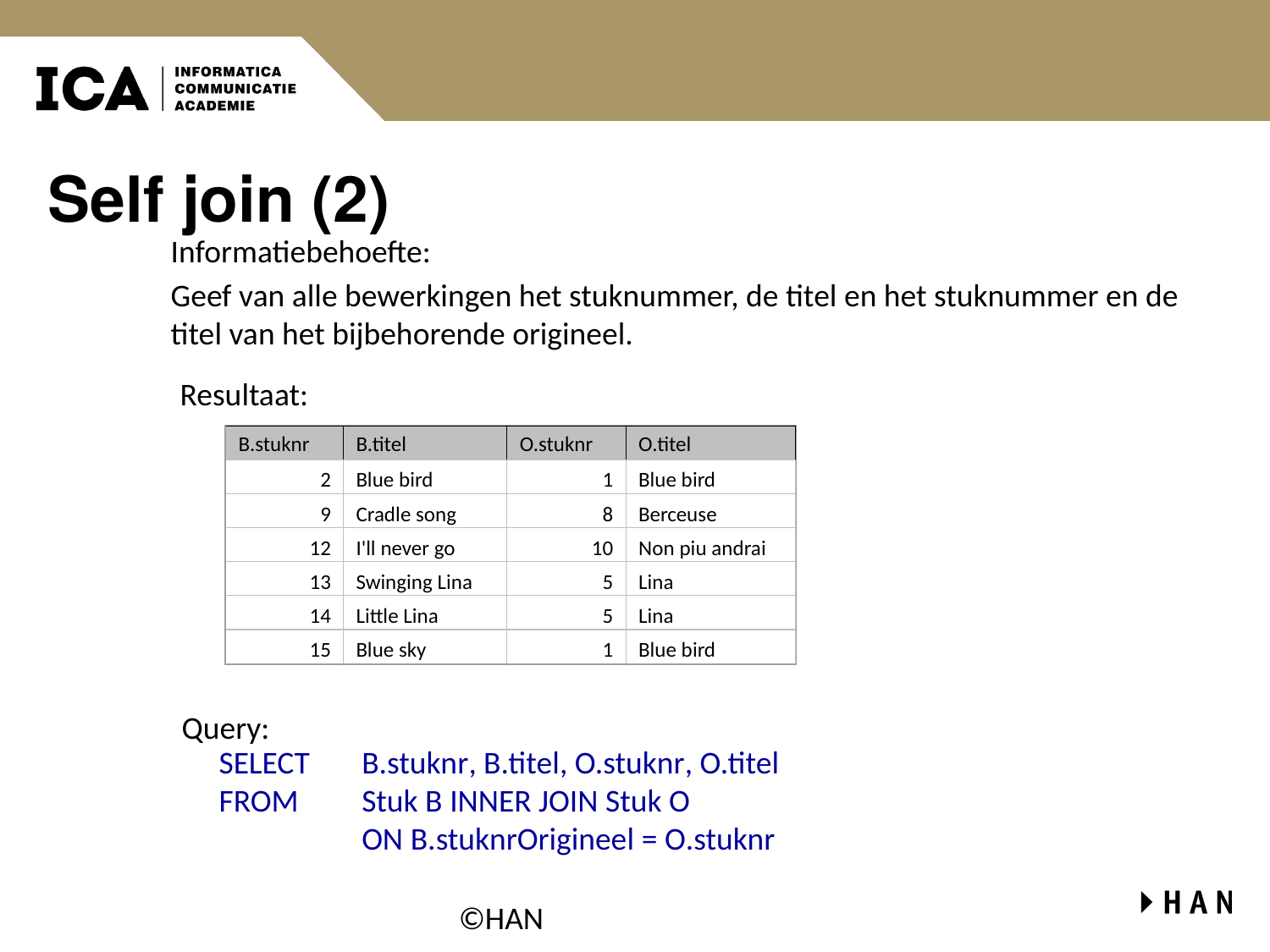

# Self join (2)
Informatiebehoefte:
Geef van alle bewerkingen het stuknummer, de titel en het stuknummer en de titel van het bijbehorende origineel.

Resultaat:

B.stuknr

B.titel

O.stuknr

O.titel

2

Blue bird

1

Blue bird

9

Cradle song

8

Berceuse

12

I'll never go

10

Non piu andrai

13

Swinging Lina

5

Lina

14

Little Lina

5

Lina

15

Blue sky

1

Blue bird

Query:
SELECT	B.stuknr, B.titel, O.stuknr, O.titel
FROM	Stuk B INNER JOIN Stuk O
	ON B.stuknrOrigineel = O.stuknr
©HAN